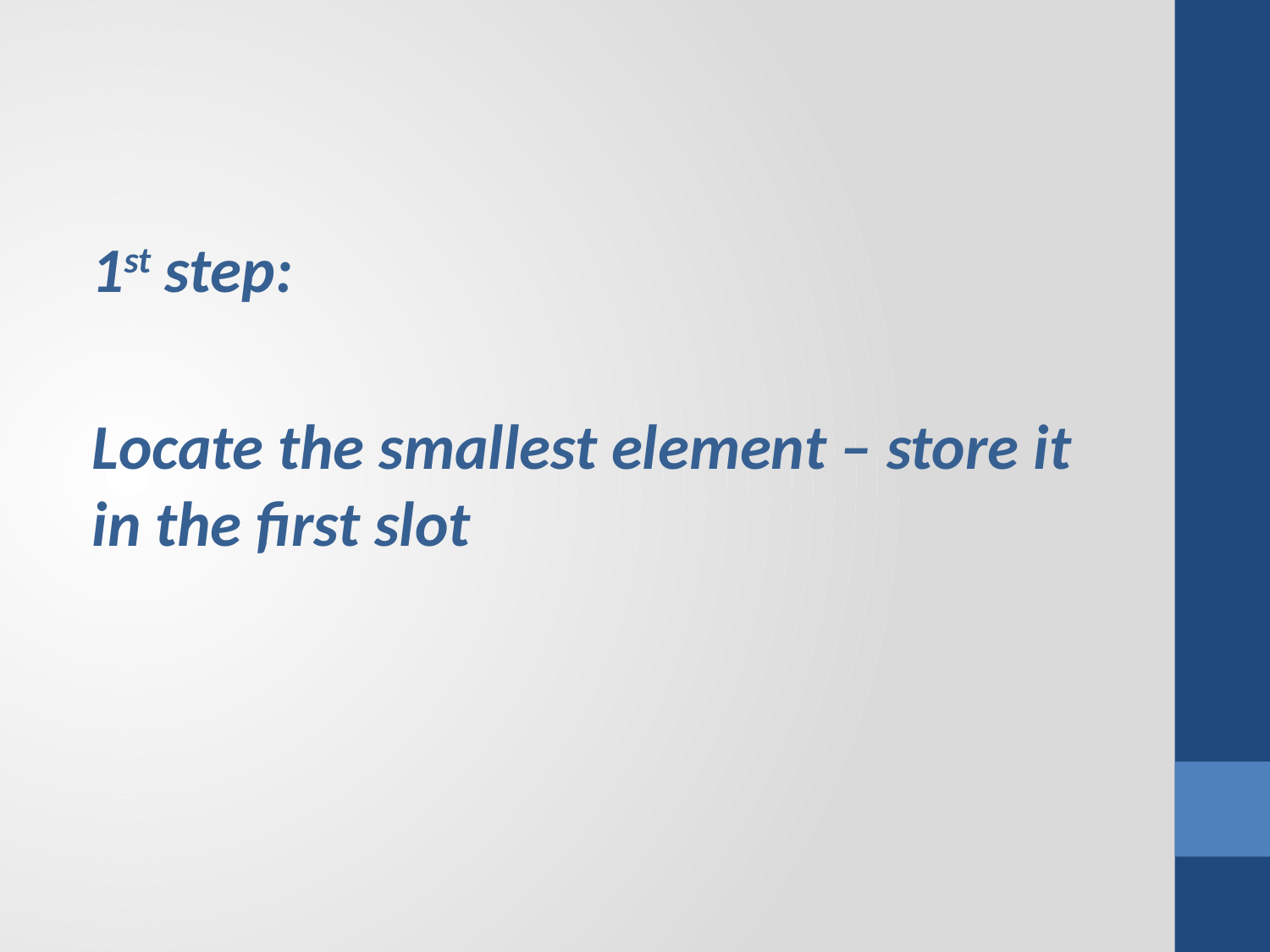

1st step:

Locate the smallest element – store it in the first slot